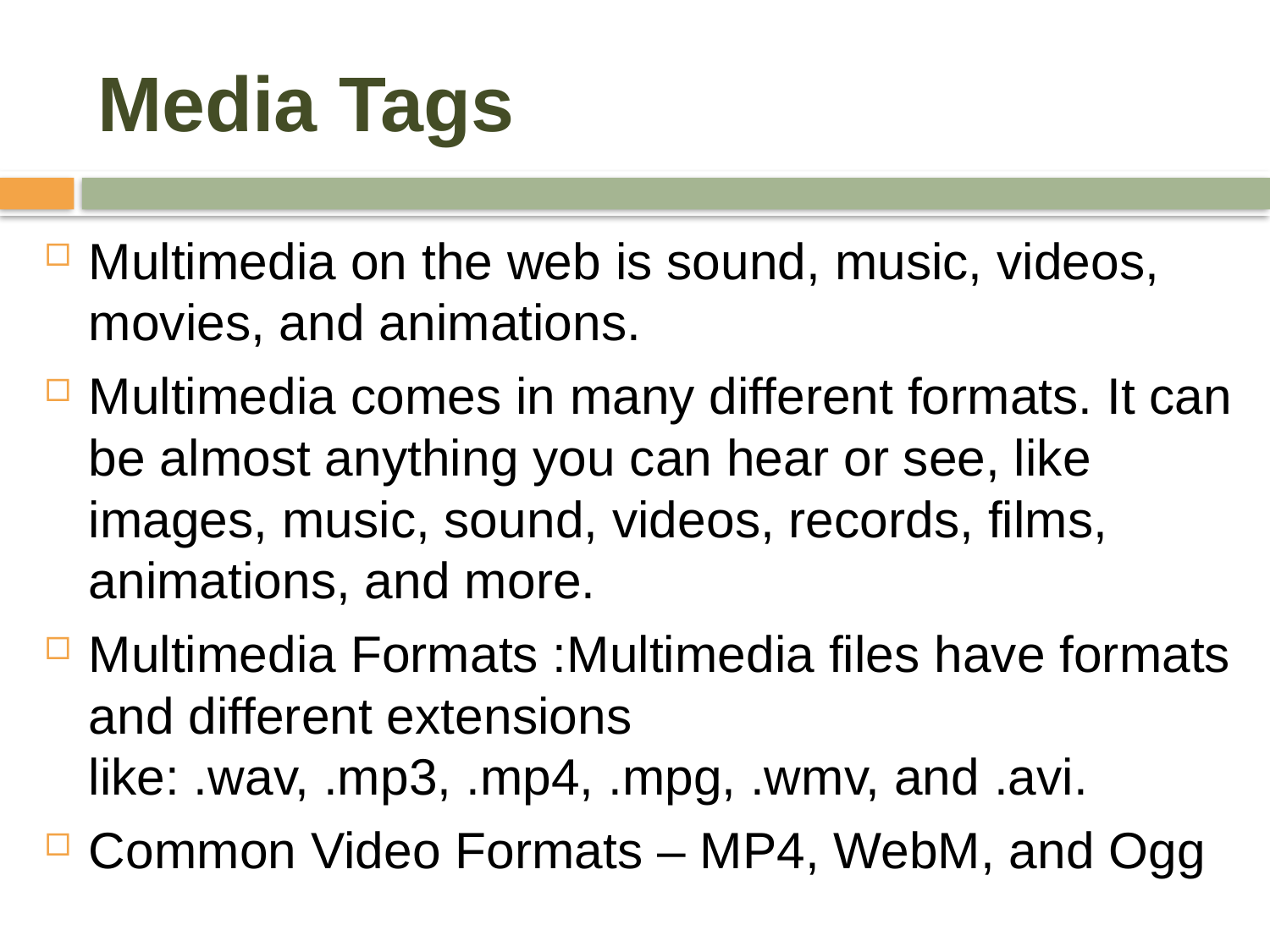

# Media Tags
Multimedia on the web is sound, music, videos, movies, and animations.
Multimedia comes in many different formats. It can be almost anything you can hear or see, like images, music, sound, videos, records, films, animations, and more.
Multimedia Formats :Multimedia files have formats and different extensions like: .wav, .mp3, .mp4, .mpg, .wmv, and .avi.
Common Video Formats – MP4, WebM, and Ogg